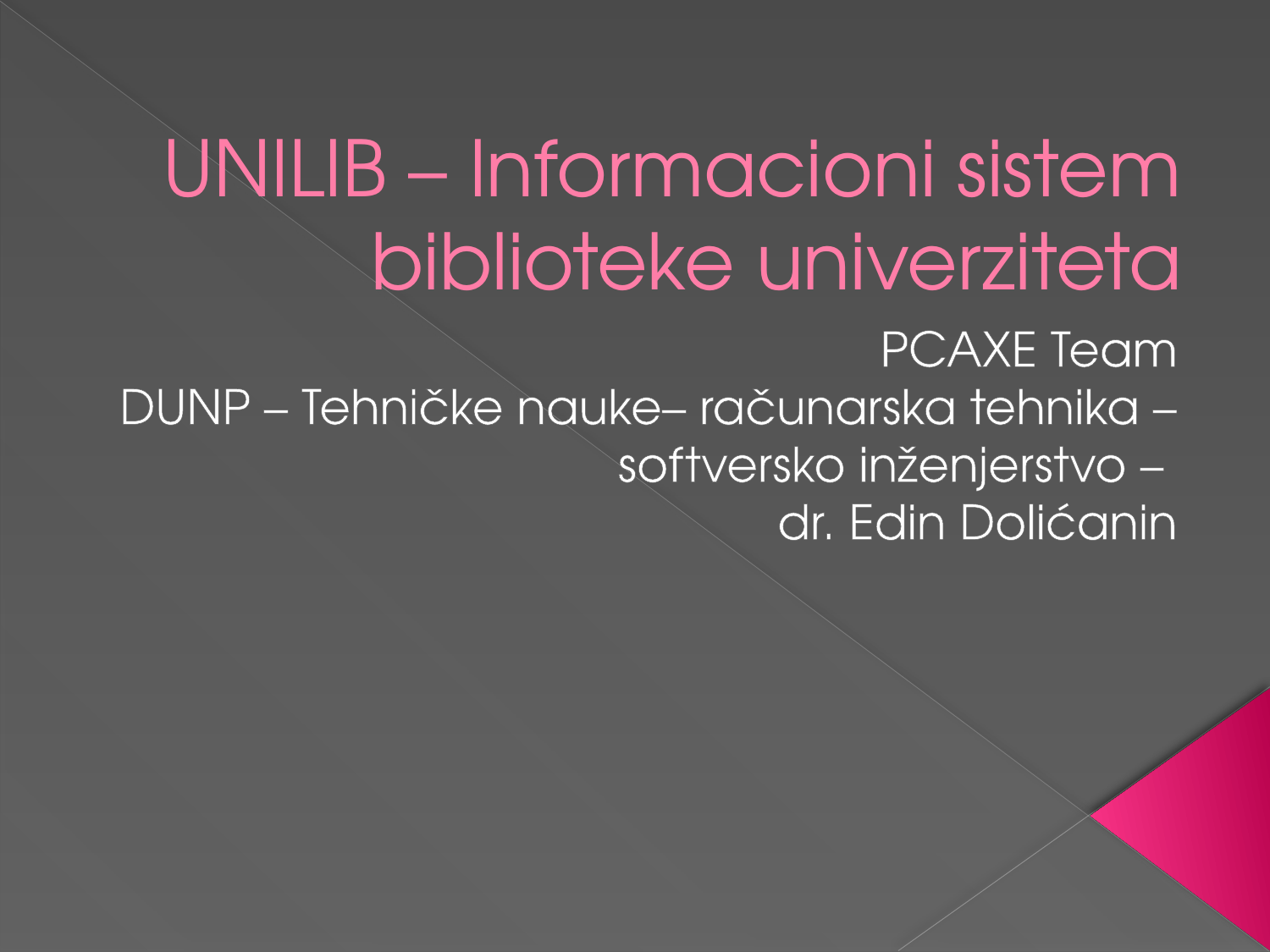

# UNILIB – Informacioni sistem biblioteke univerziteta
PCAXE Team
DUNP – Tehničke nauke– računarska tehnika – softversko inženjerstvo –
dr. Edin Dolićanin